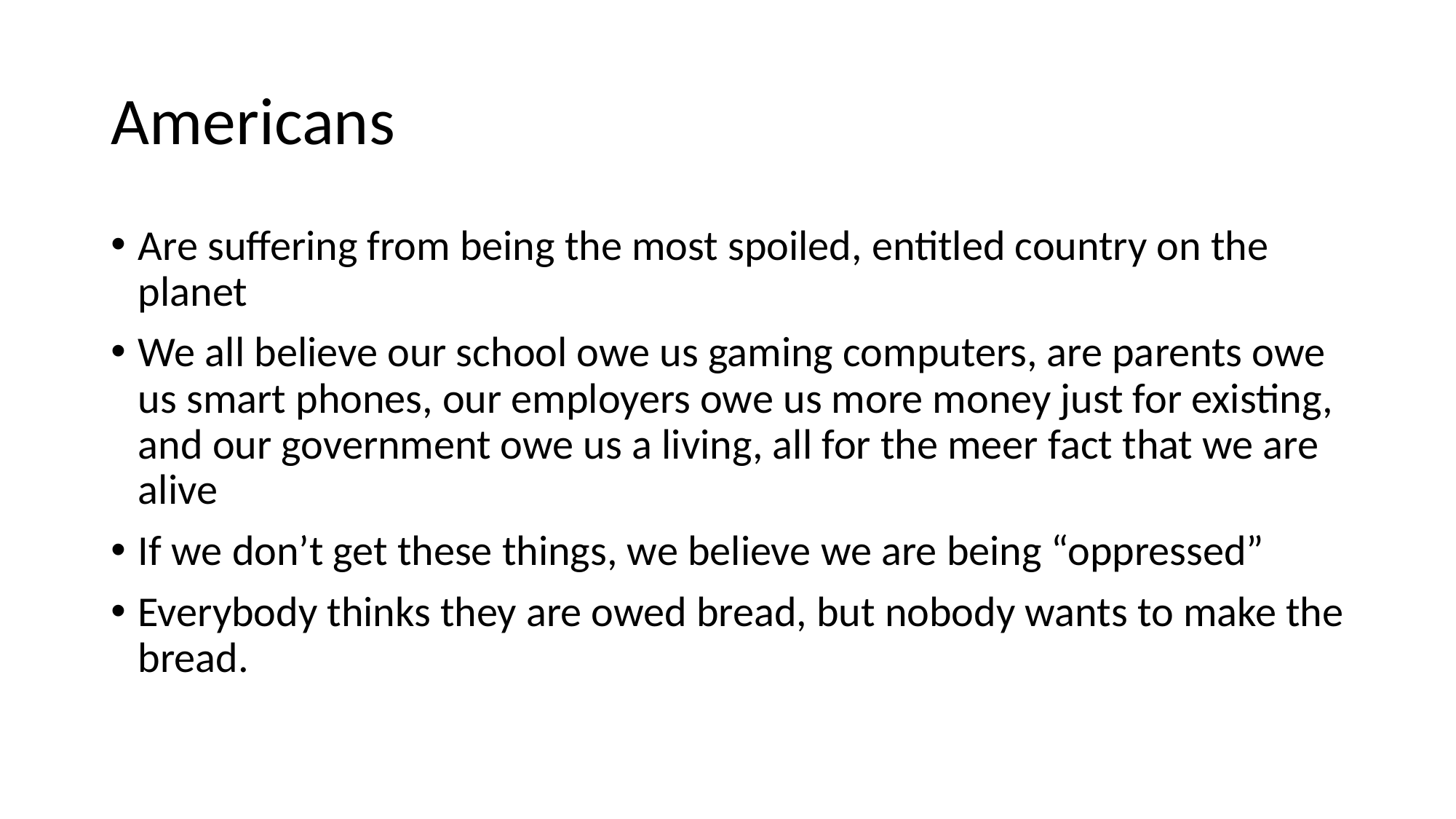

# Americans
Are suffering from being the most spoiled, entitled country on the planet
We all believe our school owe us gaming computers, are parents owe us smart phones, our employers owe us more money just for existing, and our government owe us a living, all for the meer fact that we are alive
If we don’t get these things, we believe we are being “oppressed”
Everybody thinks they are owed bread, but nobody wants to make the bread.